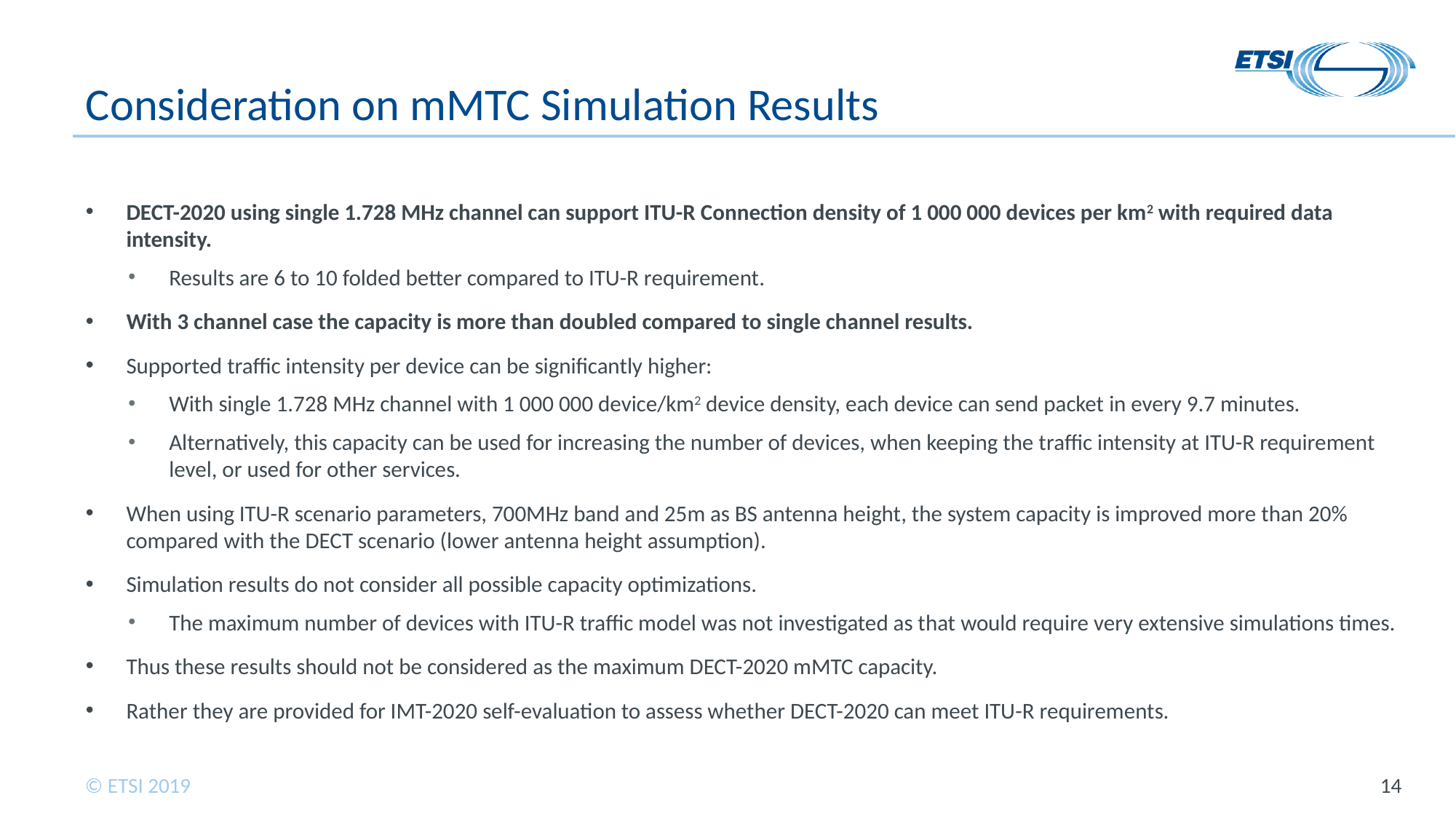

# Consideration on mMTC Simulation Results
DECT-2020 using single 1.728 MHz channel can support ITU-R Connection density of 1 000 000 devices per km2 with required data intensity.
Results are 6 to 10 folded better compared to ITU-R requirement.
With 3 channel case the capacity is more than doubled compared to single channel results.
Supported traffic intensity per device can be significantly higher:
With single 1.728 MHz channel with 1 000 000 device/km2 device density, each device can send packet in every 9.7 minutes.
Alternatively, this capacity can be used for increasing the number of devices, when keeping the traffic intensity at ITU-R requirement level, or used for other services.
When using ITU-R scenario parameters, 700MHz band and 25m as BS antenna height, the system capacity is improved more than 20% compared with the DECT scenario (lower antenna height assumption).
Simulation results do not consider all possible capacity optimizations.
The maximum number of devices with ITU-R traffic model was not investigated as that would require very extensive simulations times.
Thus these results should not be considered as the maximum DECT-2020 mMTC capacity.
Rather they are provided for IMT-2020 self-evaluation to assess whether DECT-2020 can meet ITU-R requirements.